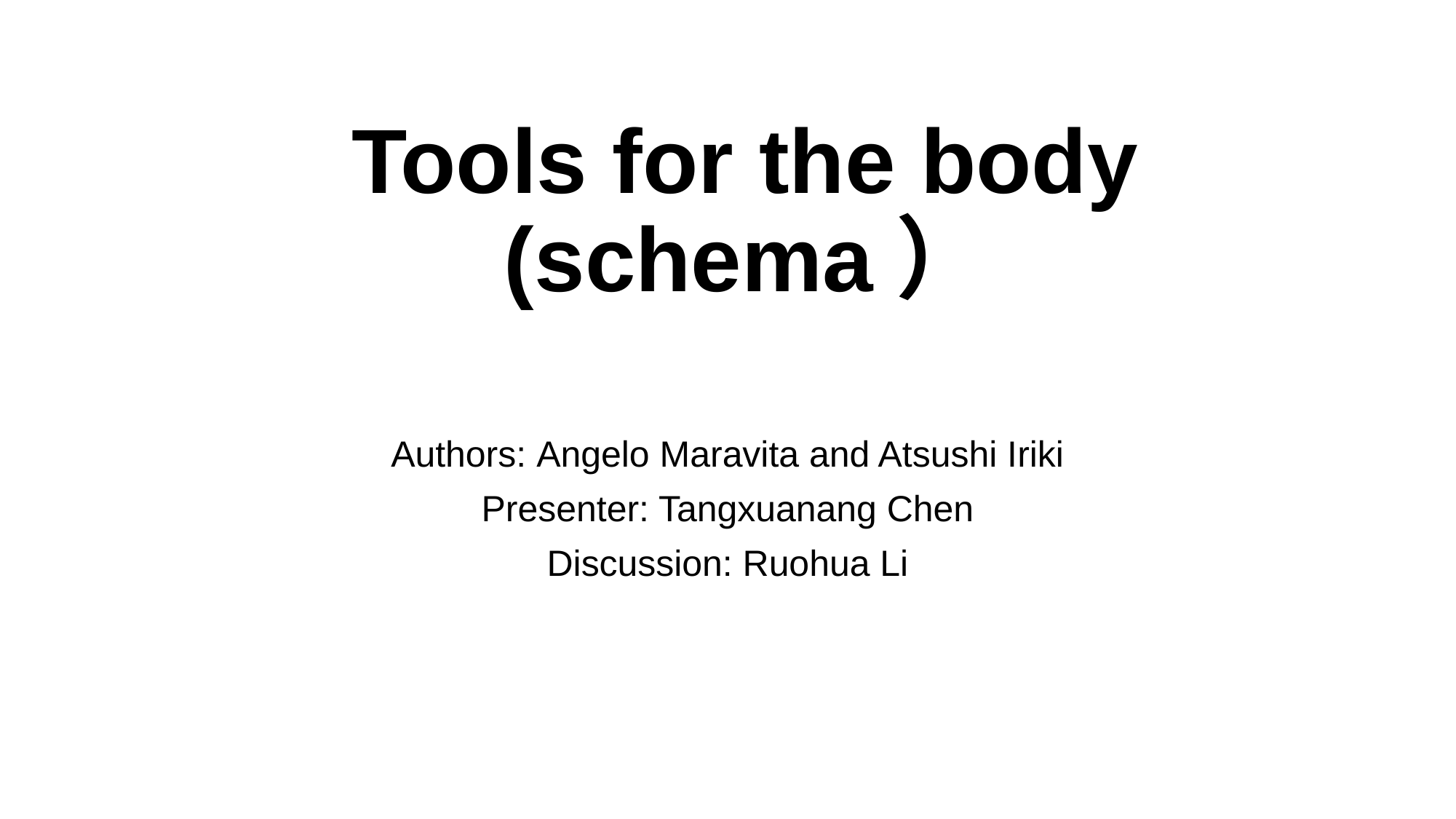

# Tools for the body (schema）
Authors: Angelo Maravita and Atsushi Iriki
Presenter: Tangxuanang Chen
Discussion: Ruohua Li